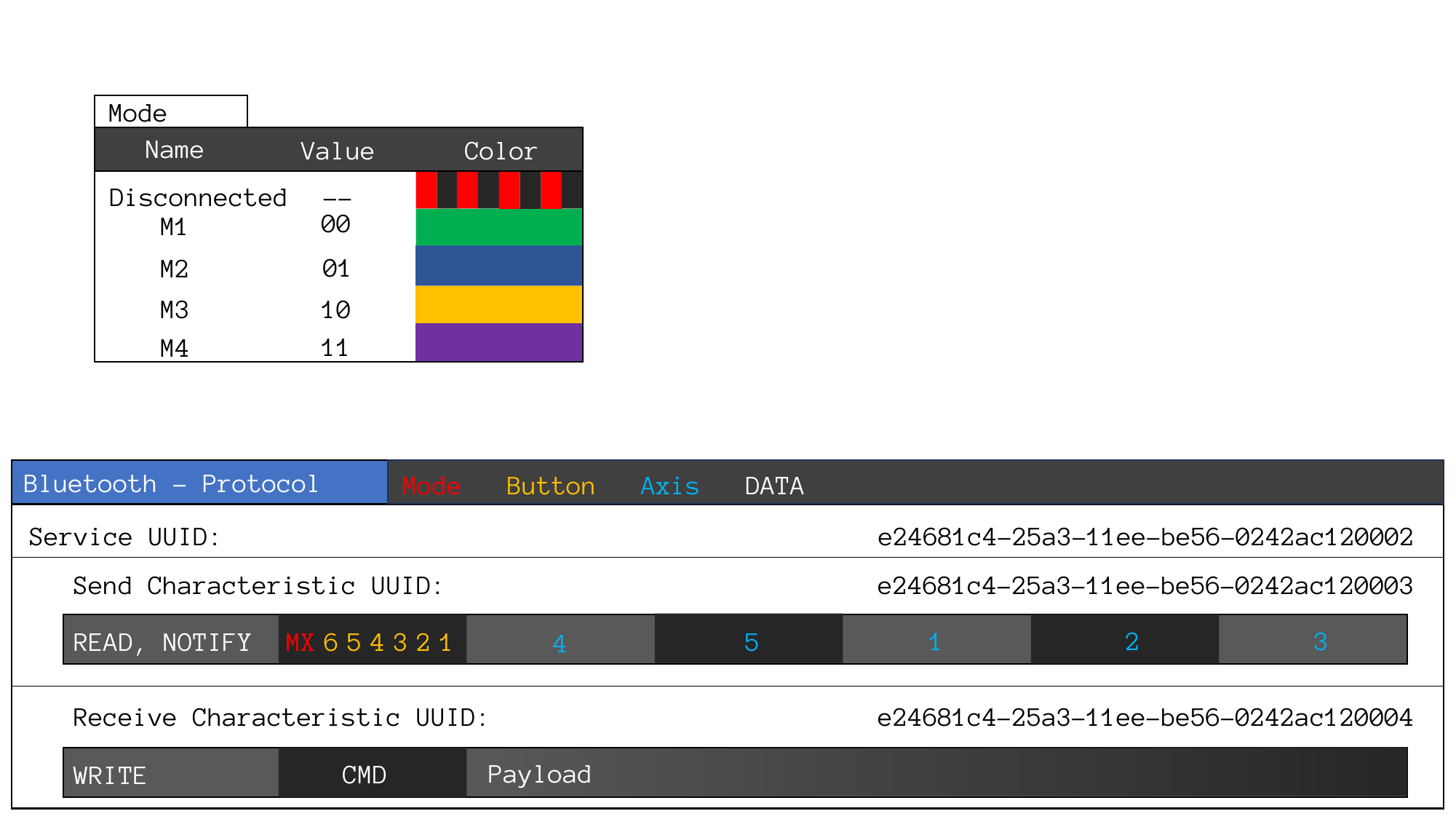

Mode

Name

Value
Color

Disconnected
--
00
M1

01
M2

M3
10

11
M4

Bluetooth - Protocol

Mode   Button   Axis   DATA

Service UUID:                                            e24681c4-25a3-11ee-be56-0242ac120002
Send Characteristic UUID:                             e24681c4-25a3-11ee-be56-0242ac120003

1
2
3
READ, NOTIFY
MX 6 5 4 3 2 1
5
4
Receive Characteristic UUID:                          e24681c4-25a3-11ee-be56-0242ac120004

Payload
CMD
WRITE